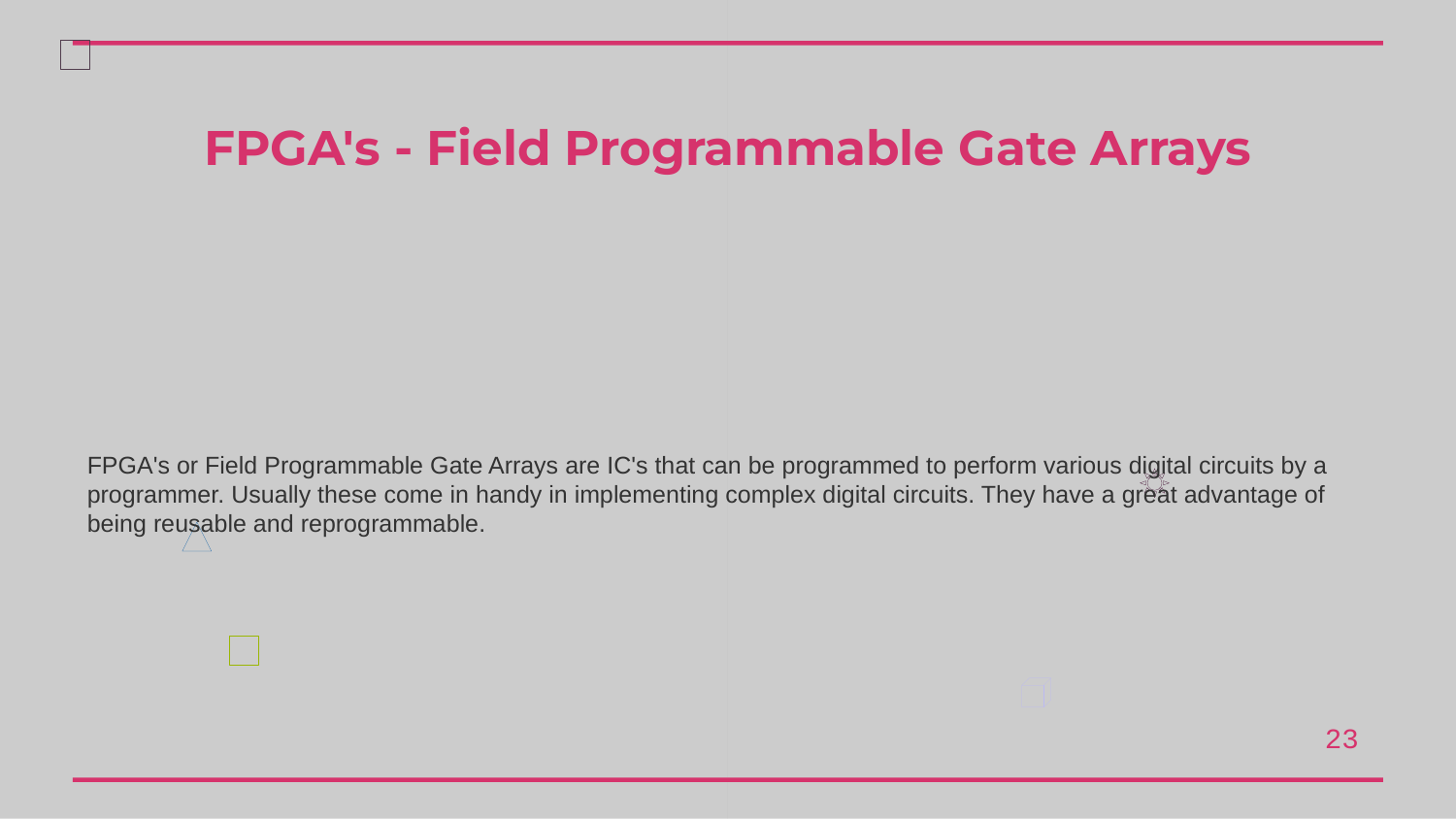

FPGA's - Field Programmable Gate Arrays
FPGA's or Field Programmable Gate Arrays are IC's that can be programmed to perform various digital circuits by a programmer. Usually these come in handy in implementing complex digital circuits. They have a great advantage of being reusable and reprogrammable.

23